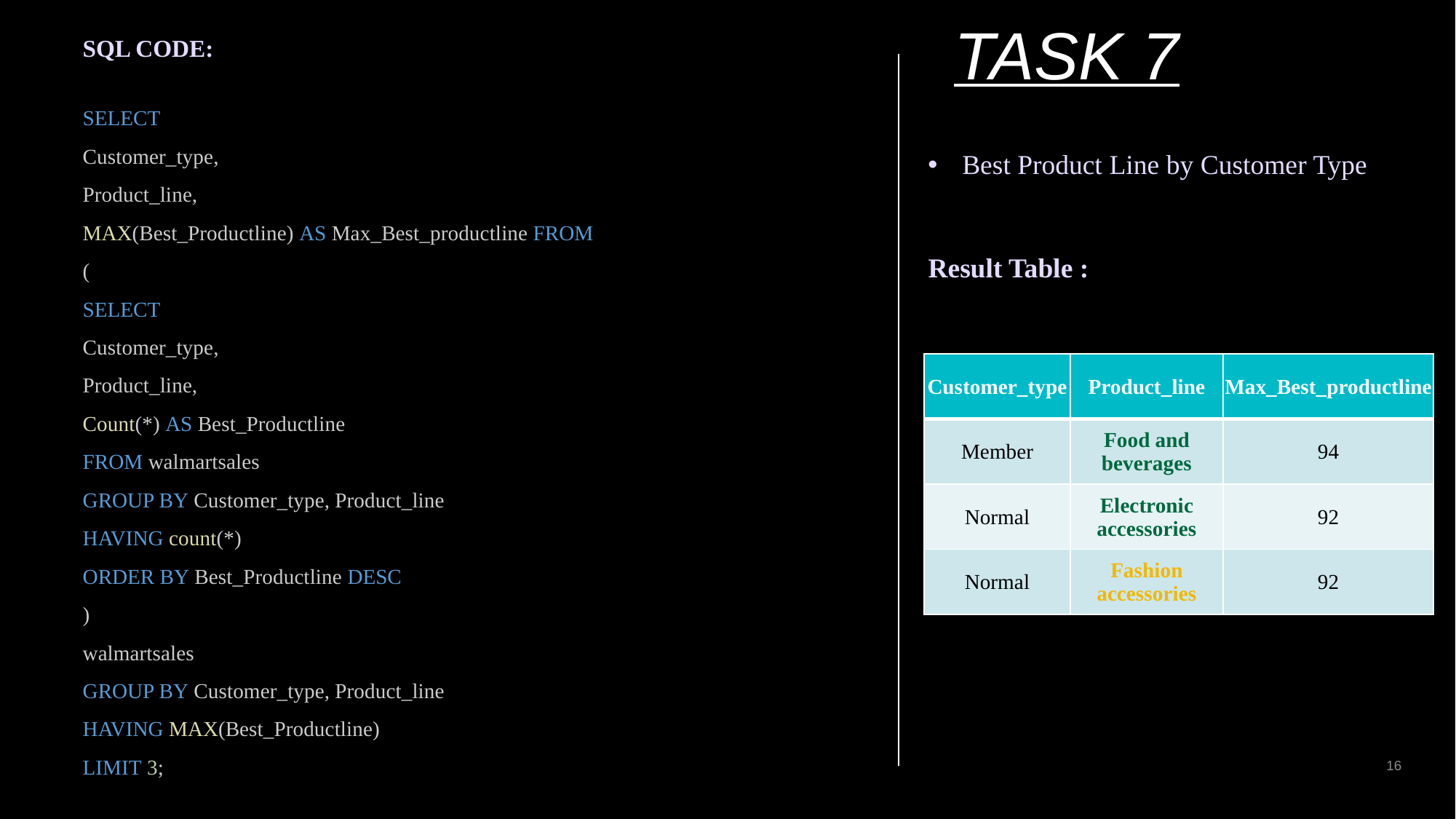

SQL CODE:

SELECT
Customer_type,
Product_line,
MAX(Best_Productline) AS Max_Best_productline FROM
(
SELECT
Customer_type,
Product_line,
Count(*) AS Best_Productline
FROM walmartsales
GROUP BY Customer_type, Product_line
HAVING count(*)
ORDER BY Best_Productline DESC
)
walmartsales
GROUP BY Customer_type, Product_line
HAVING MAX(Best_Productline)
LIMIT 3;

TASK 7
Best Product Line by Customer Type
Result Table :
| Customer\_type | Product\_line | Max\_Best\_productline |
| --- | --- | --- |
| Member | Food and beverages | 94 |
| Normal | Electronic accessories | 92 |
| Normal | Fashion accessories | 92 |
PRESENTATION TITLE
16